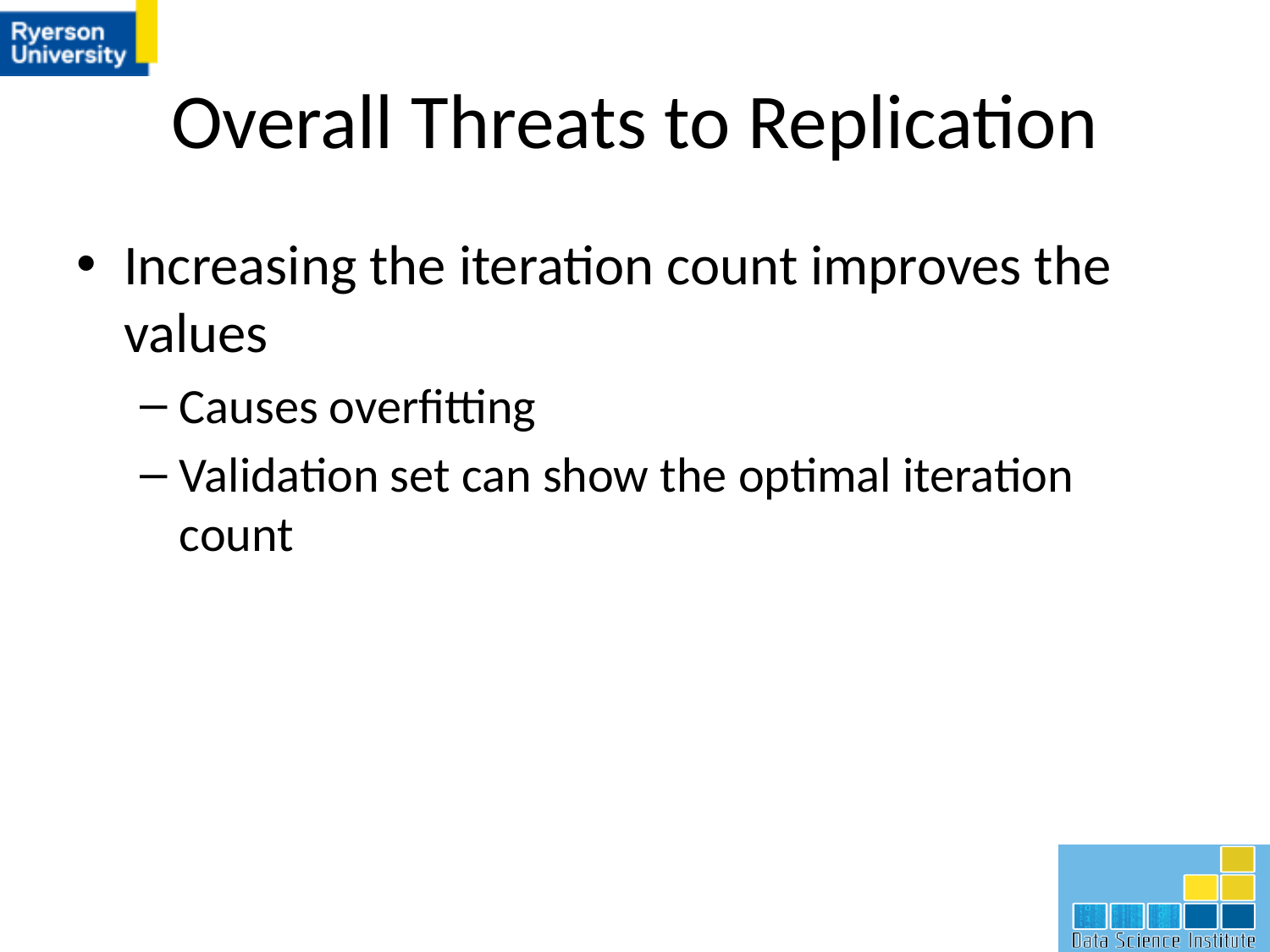

# Overall Threats to Replication
Increasing the iteration count improves the values
Causes overfitting
Validation set can show the optimal iteration count